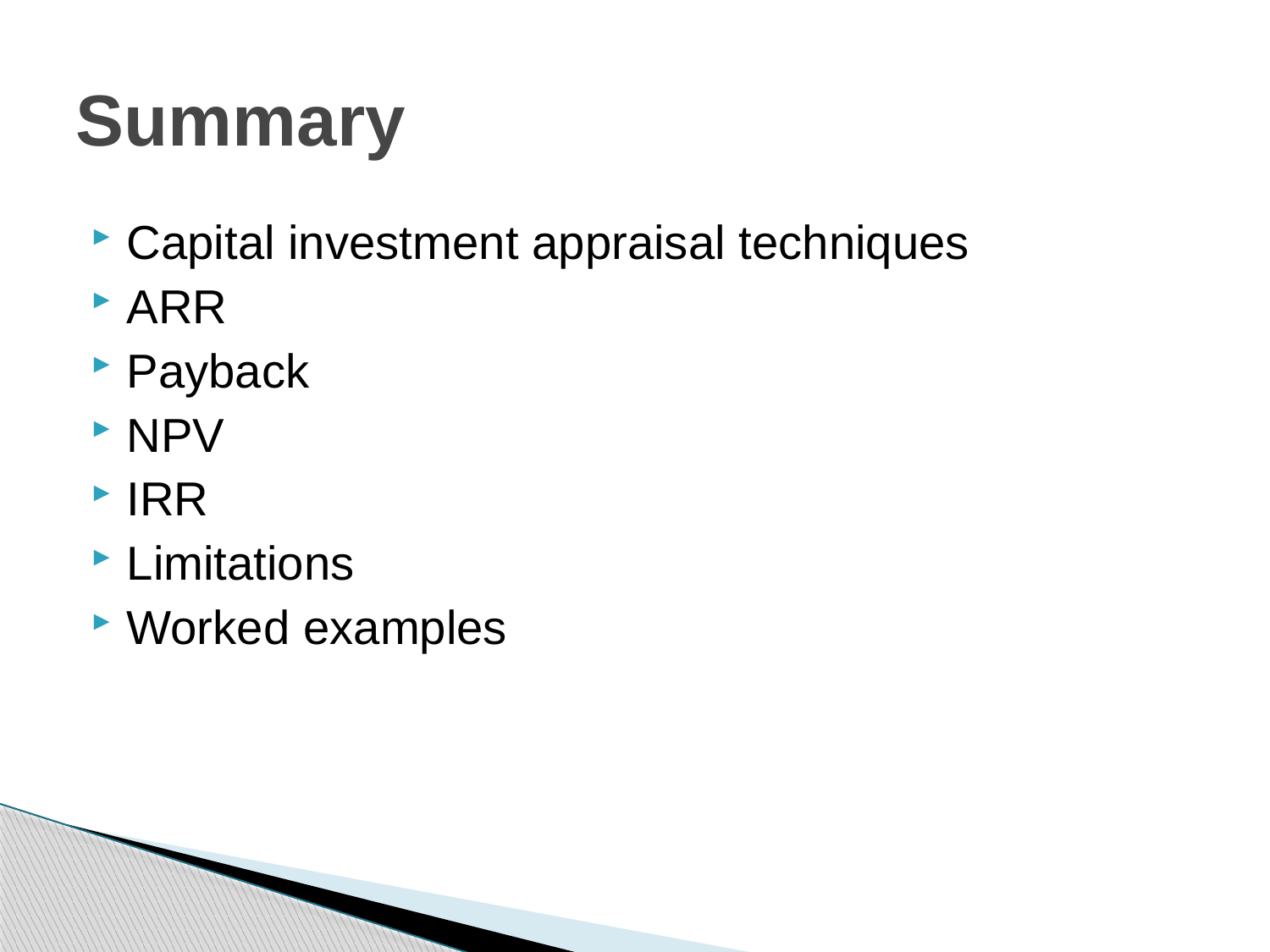

# Summary
Capital investment appraisal techniques
ARR
Payback
NPV
IRR
Limitations
Worked examples